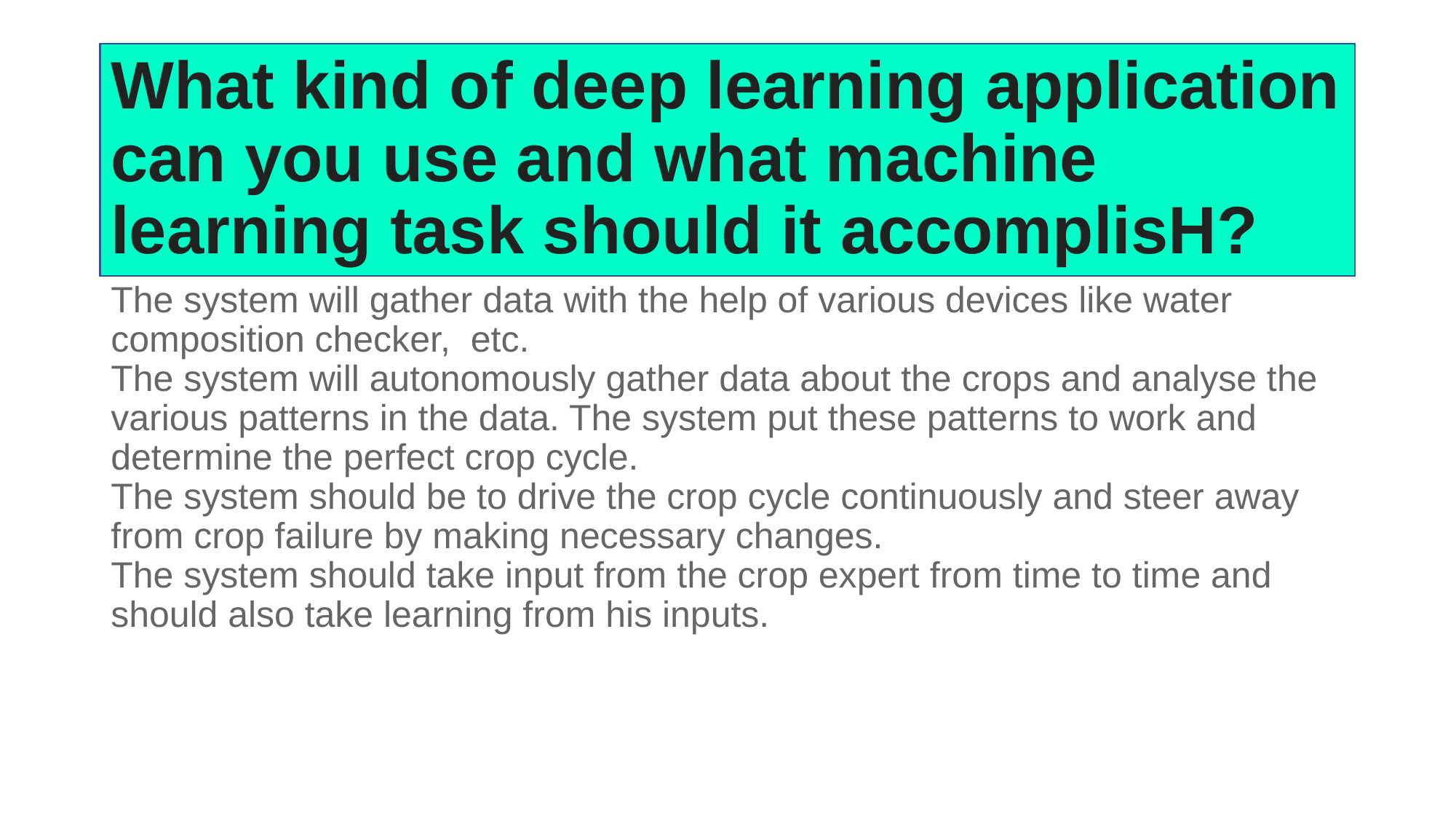

# What kind of deep learning application can you use and what machine learning task should it accomplisH?
The system will gather data with the help of various devices like water composition checker,  etc.
The system will autonomously gather data about the crops and analyse the various patterns in the data. The system put these patterns to work and determine the perfect crop cycle.
The system should be to drive the crop cycle continuously and steer away from crop failure by making necessary changes.
The system should take input from the crop expert from time to time and should also take learning from his inputs.